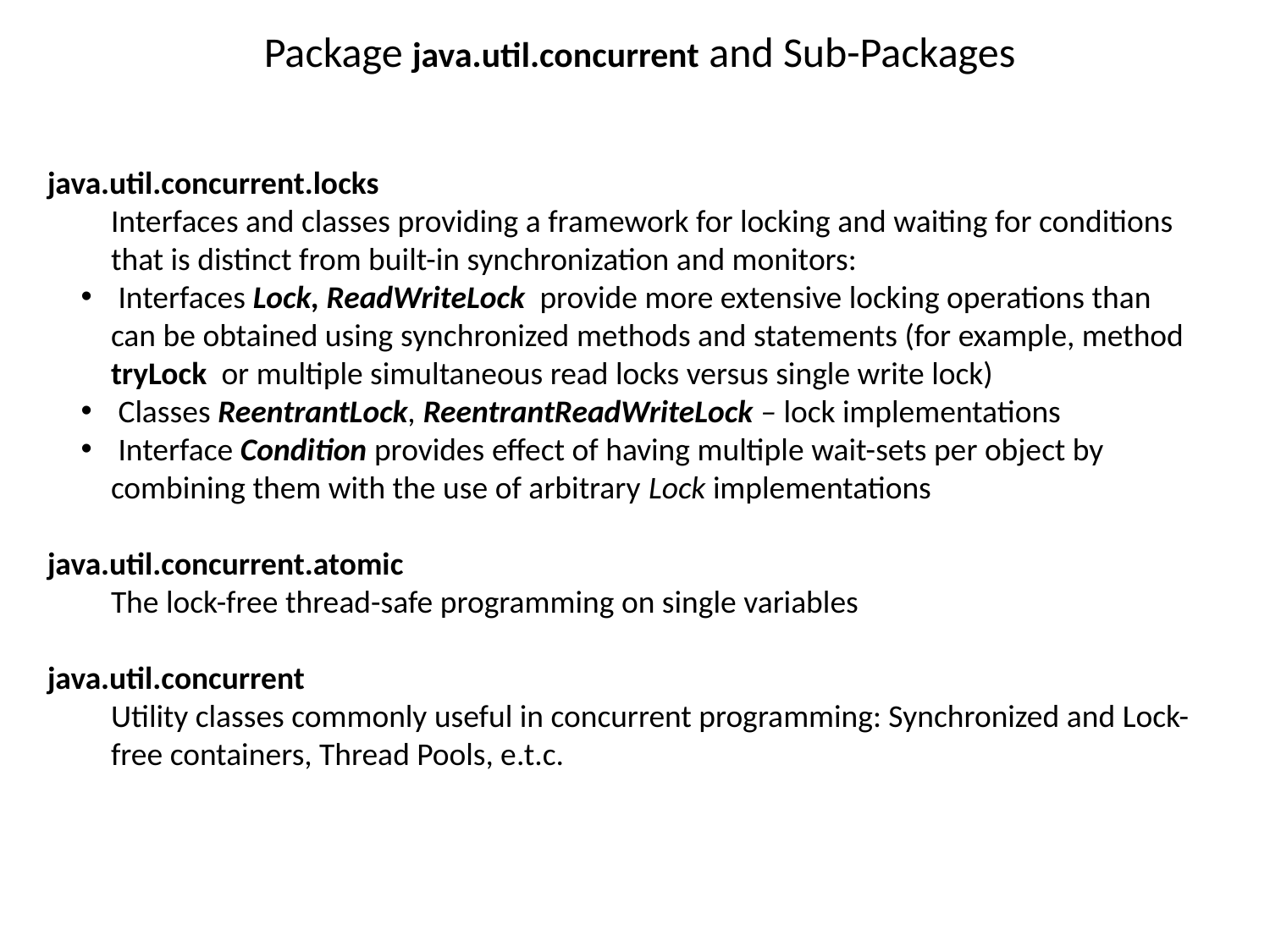

# Package java.util.concurrent and Sub-Packages
java.util.concurrent.locks
Interfaces and classes providing a framework for locking and waiting for conditions that is distinct from built-in synchronization and monitors:
 Interfaces Lock, ReadWriteLock  provide more extensive locking operations than can be obtained using synchronized methods and statements (for example, method tryLock  or multiple simultaneous read locks versus single write lock)
 Classes ReentrantLock, ReentrantReadWriteLock – lock implementations
 Interface Condition provides effect of having multiple wait-sets per object by combining them with the use of arbitrary Lock implementations

java.util.concurrent.atomic
The lock-free thread-safe programming on single variables

java.util.concurrent
Utility classes commonly useful in concurrent programming: Synchronized and Lock-free containers, Thread Pools, e.t.c.